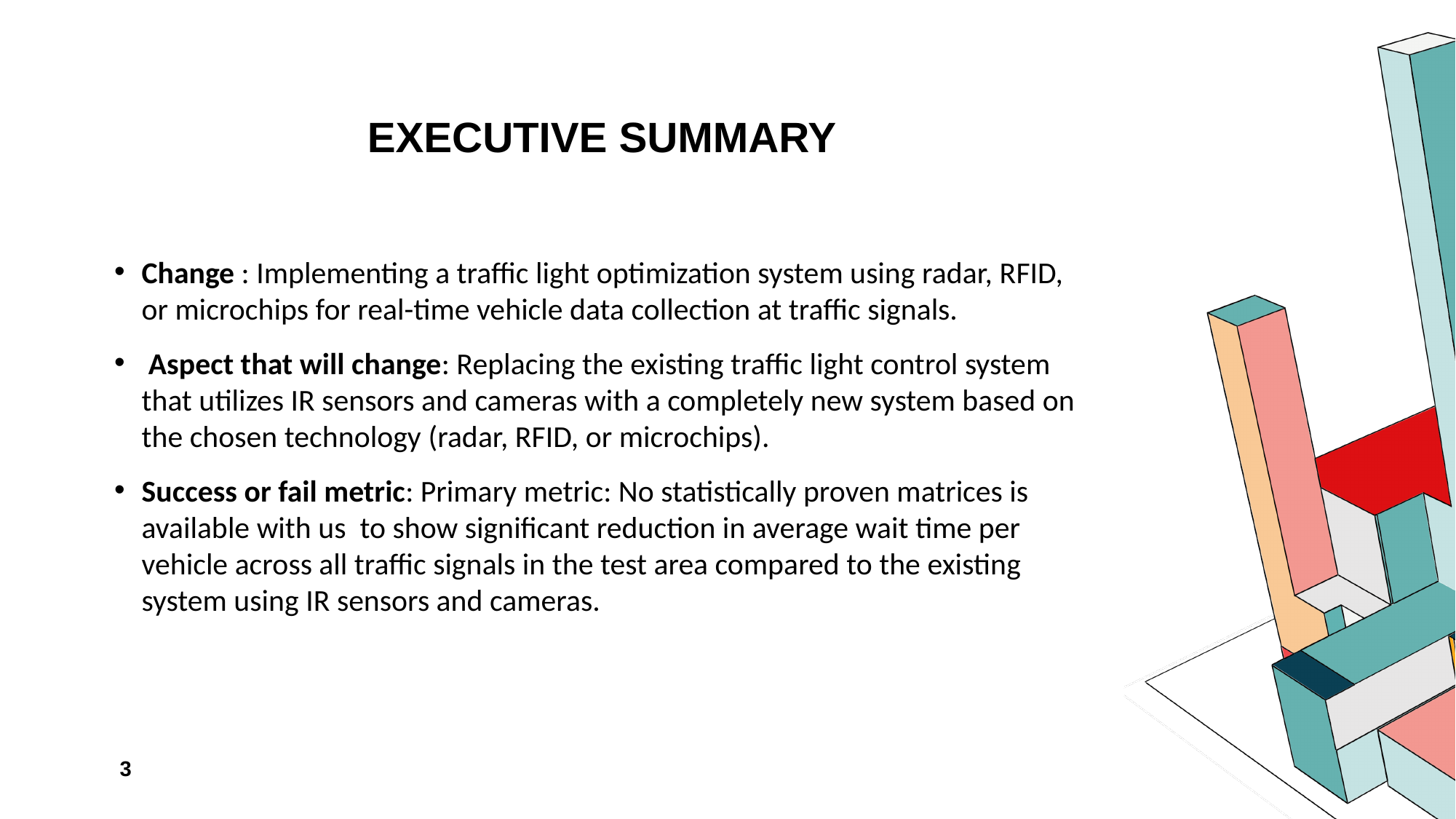

# EXECUTIVE SUMMARY
Change : Implementing a traffic light optimization system using radar, RFID, or microchips for real-time vehicle data collection at traffic signals.
 Aspect that will change: Replacing the existing traffic light control system that utilizes IR sensors and cameras with a completely new system based on the chosen technology (radar, RFID, or microchips).
Success or fail metric: Primary metric: No statistically proven matrices is available with us  to show significant reduction in average wait time per vehicle across all traffic signals in the test area compared to the existing system using IR sensors and cameras.
3